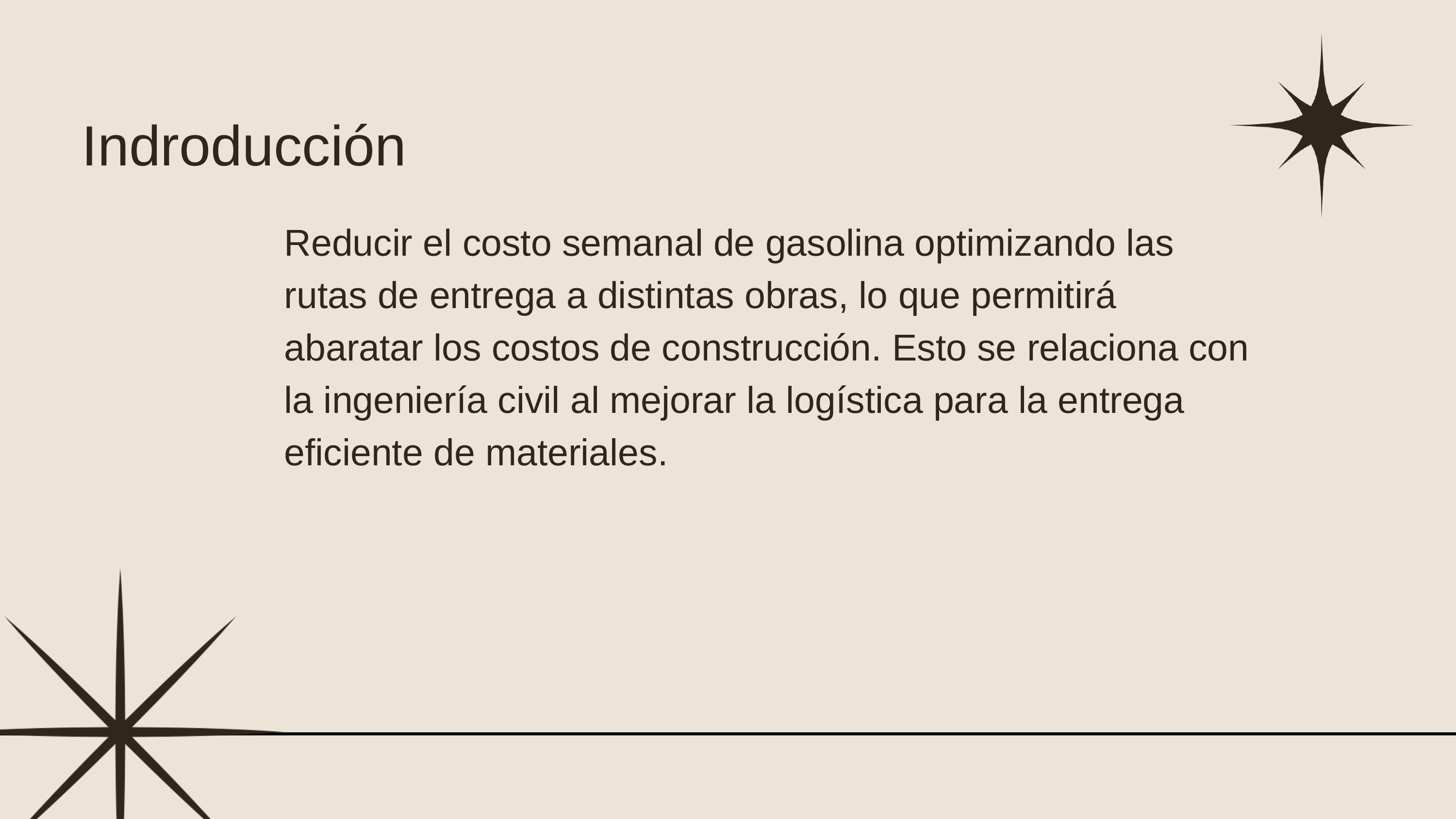

Indroducción
Reducir el costo semanal de gasolina optimizando las rutas de entrega a distintas obras, lo que permitirá abaratar los costos de construcción. Esto se relaciona con la ingeniería civil al mejorar la logística para la entrega eficiente de materiales.